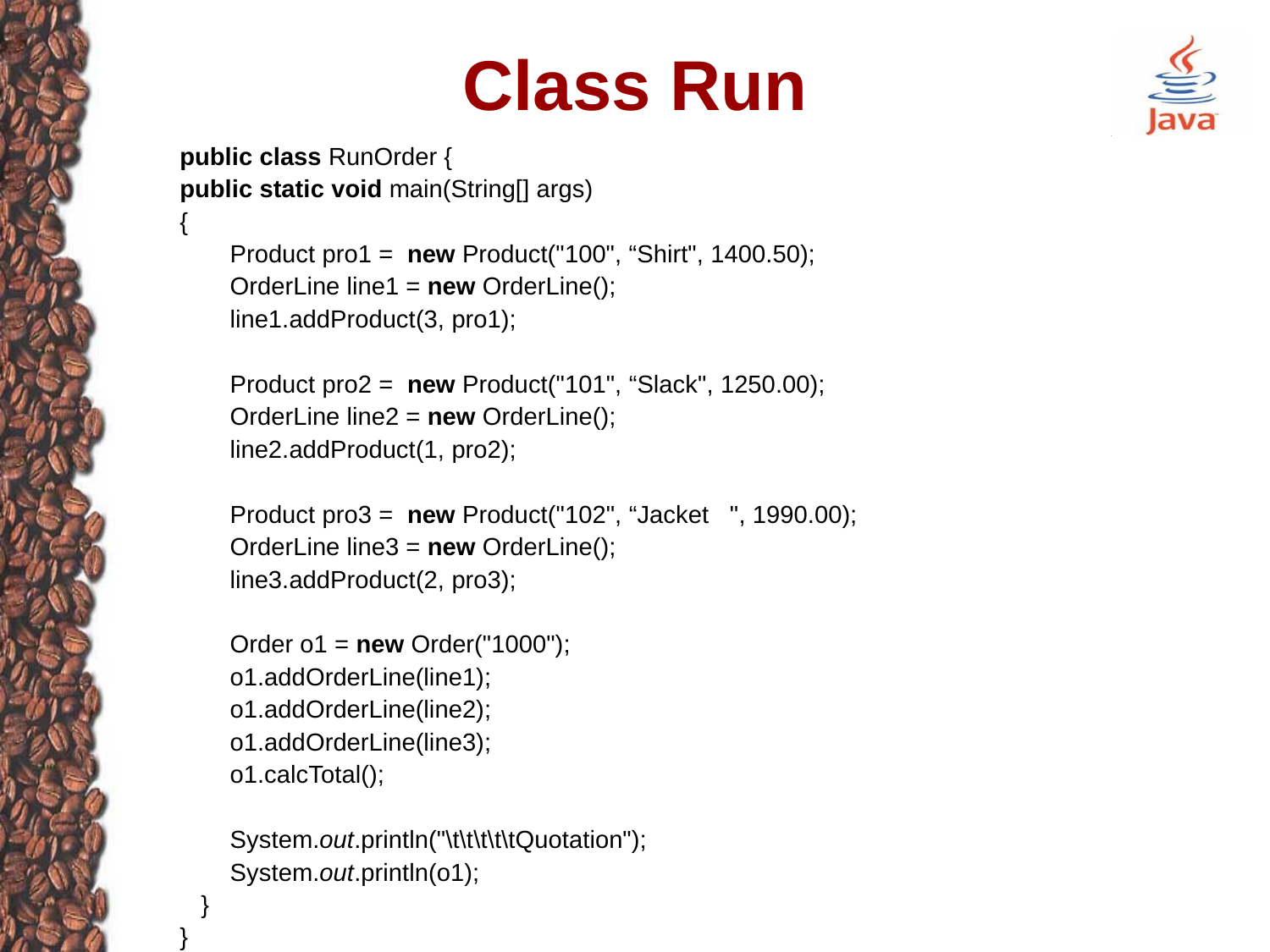

# Class Run
public class RunOrder {
public static void main(String[] args)
{
Product pro1 =  new Product("100", “Shirt", 1400.50);
OrderLine line1 = new OrderLine();
line1.addProduct(3, pro1);

Product pro2 =  new Product("101", “Slack", 1250.00);
OrderLine line2 = new OrderLine();
line2.addProduct(1, pro2);

Product pro3 =  new Product("102", “Jacket   ", 1990.00);
OrderLine line3 = new OrderLine();
line3.addProduct(2, pro3);

Order o1 = new Order("1000");
o1.addOrderLine(line1);
o1.addOrderLine(line2);
o1.addOrderLine(line3);
o1.calcTotal();

System.out.println("\t\t\t\t\tQuotation");
System.out.println(o1);
   }
}